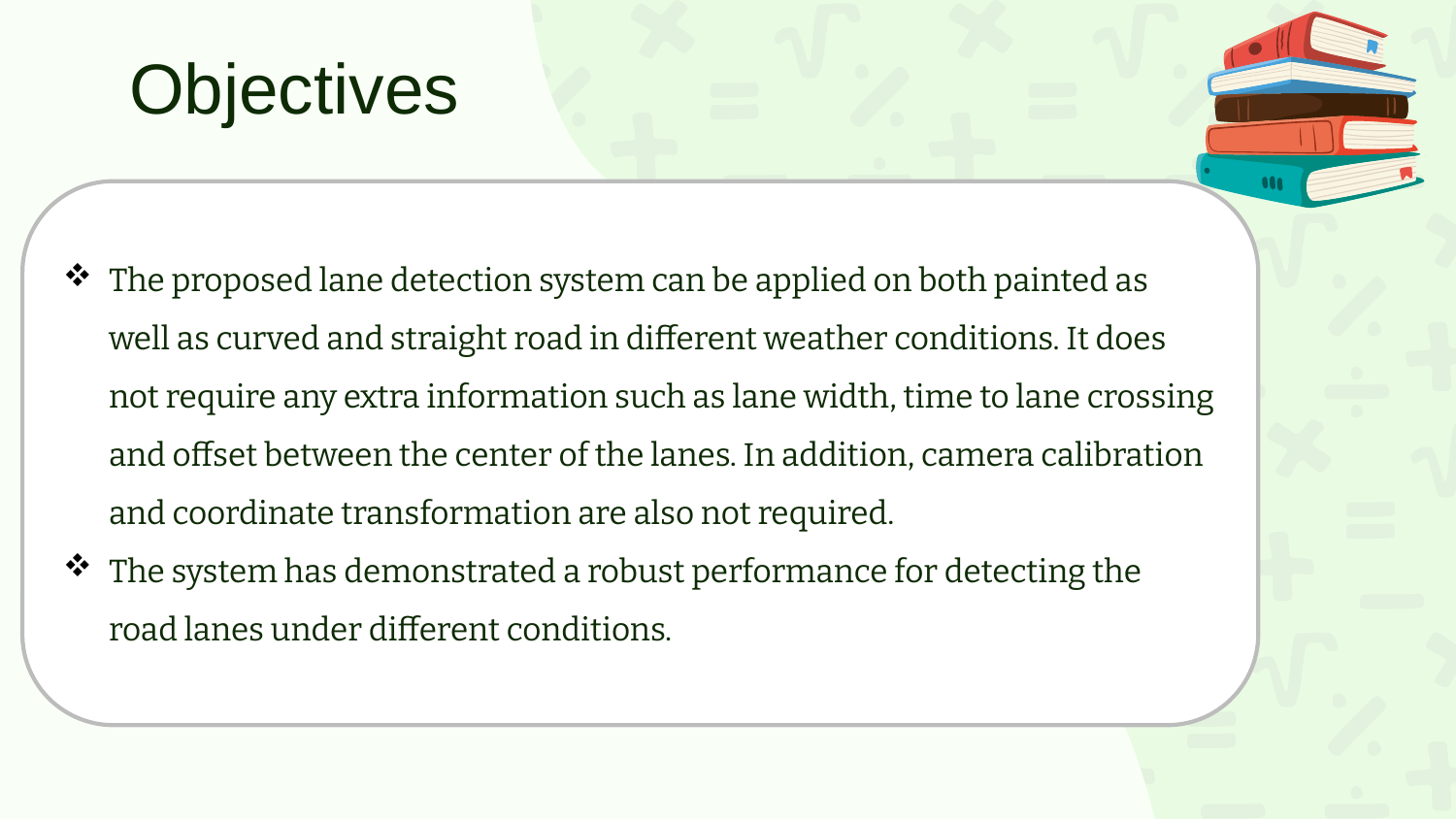

# Objectives

The proposed lane detection system can be applied on both painted as well as curved and straight road in different weather conditions. It does not require any extra information such as lane width, time to lane crossing and offset between the center of the lanes. In addition, camera calibration and coordinate transformation are also not required.
The system has demonstrated a robust performance for detecting the road lanes under different conditions.